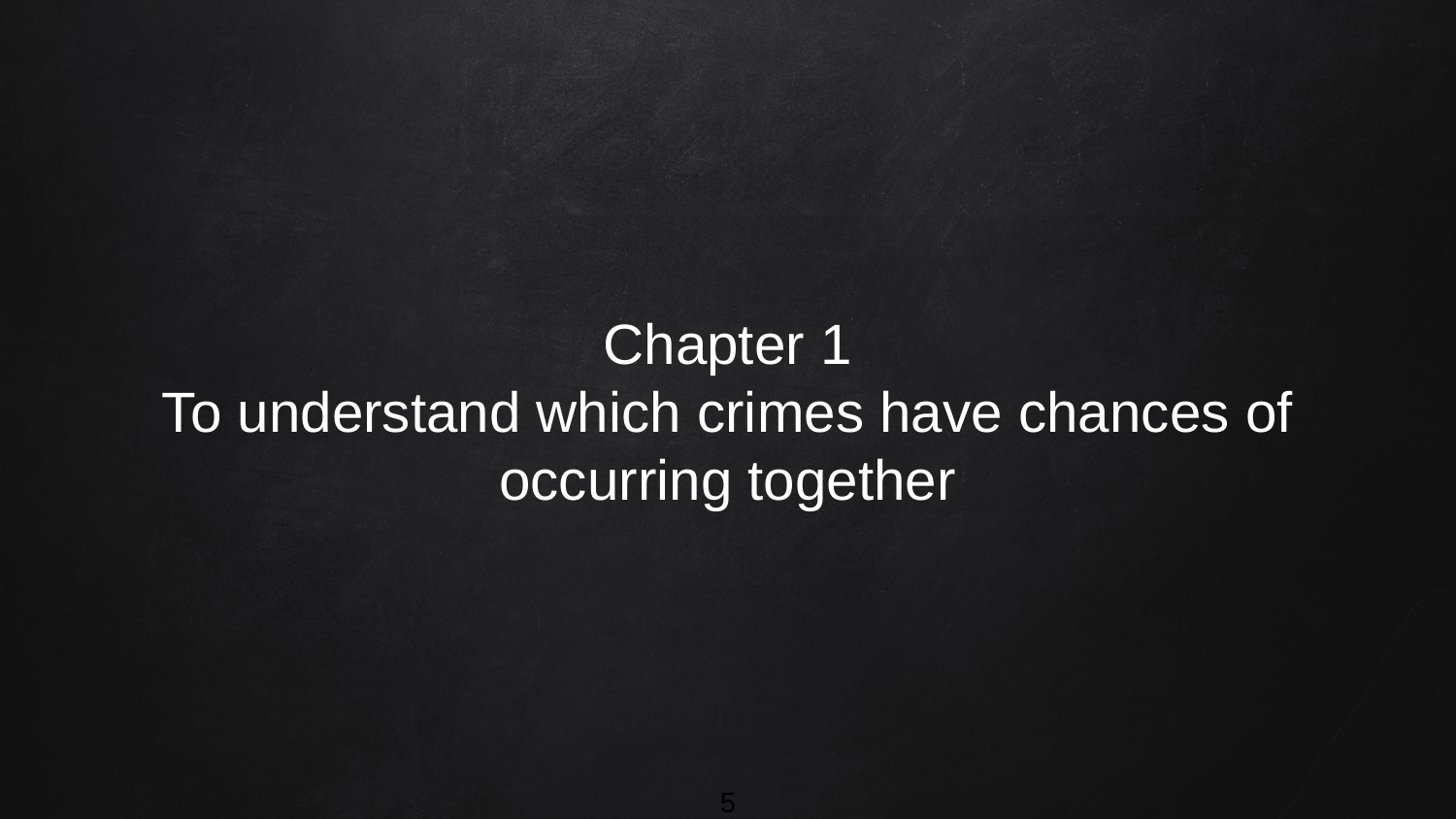

# Chapter 1 To understand which crimes have chances of occurring together
5